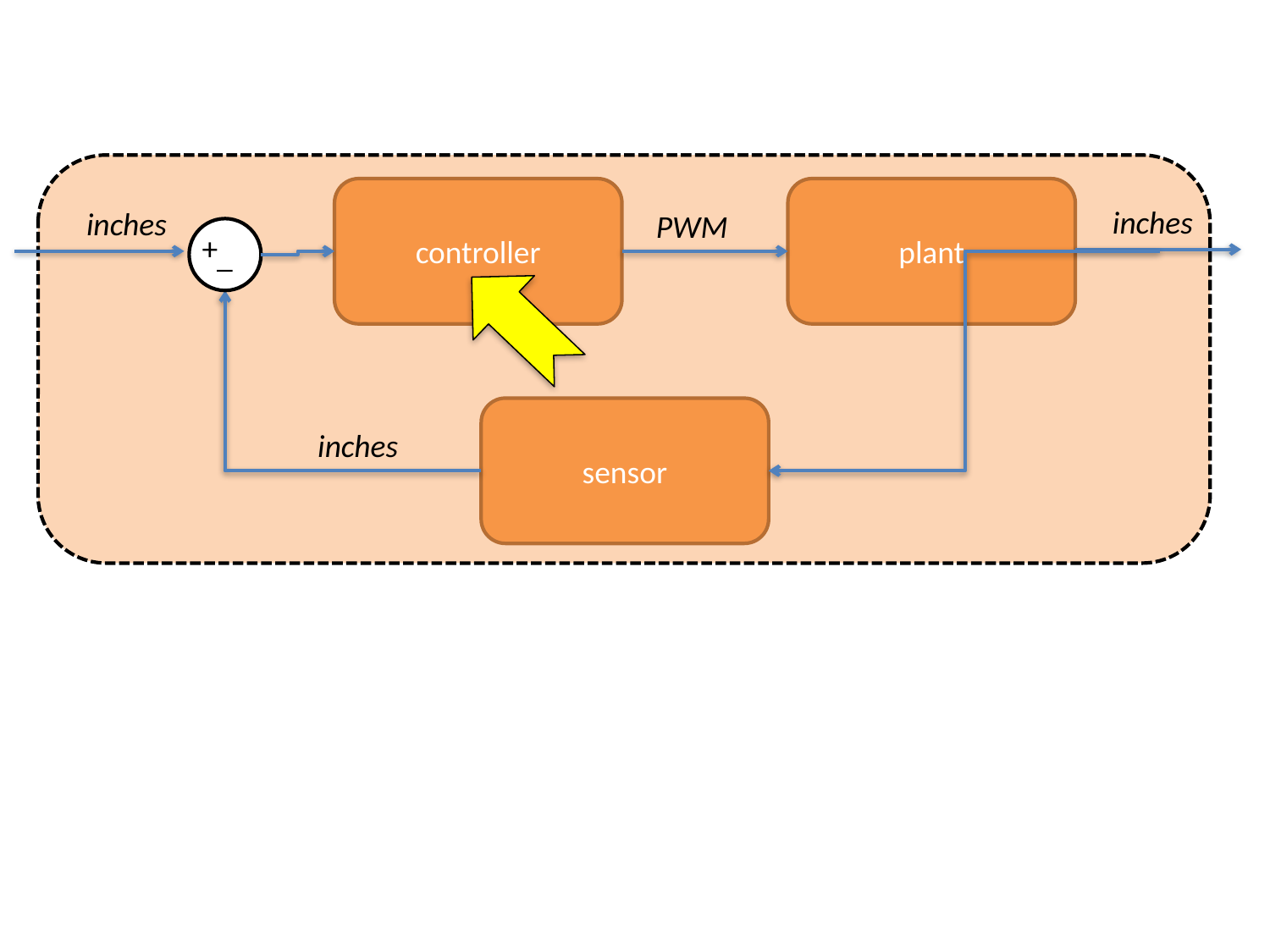

controller
plant
inches
inches
PWM

+
_

sensor
inches